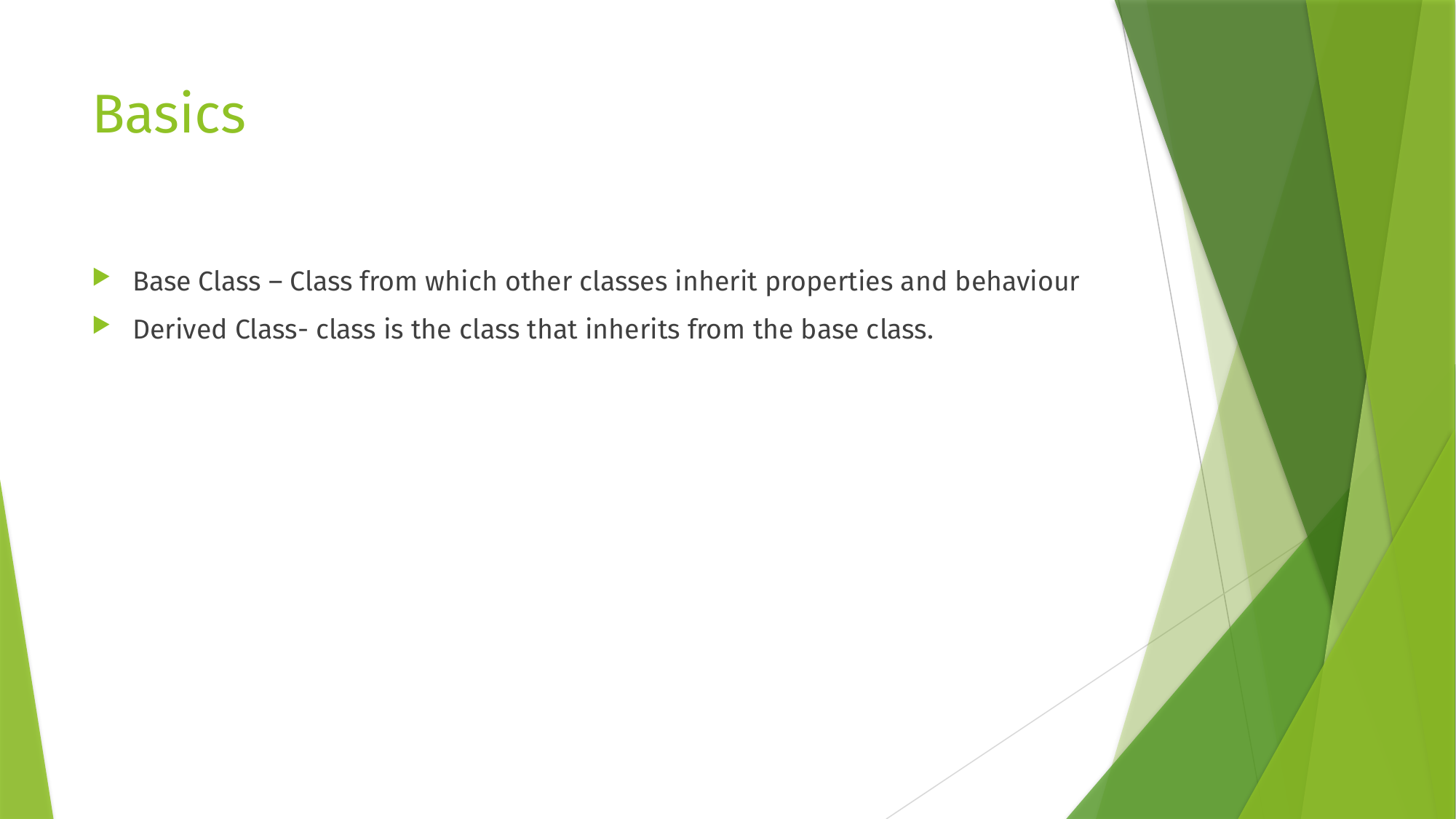

# Basics
Base Class – Class from which other classes inherit properties and behaviour
Derived Class- class is the class that inherits from the base class.